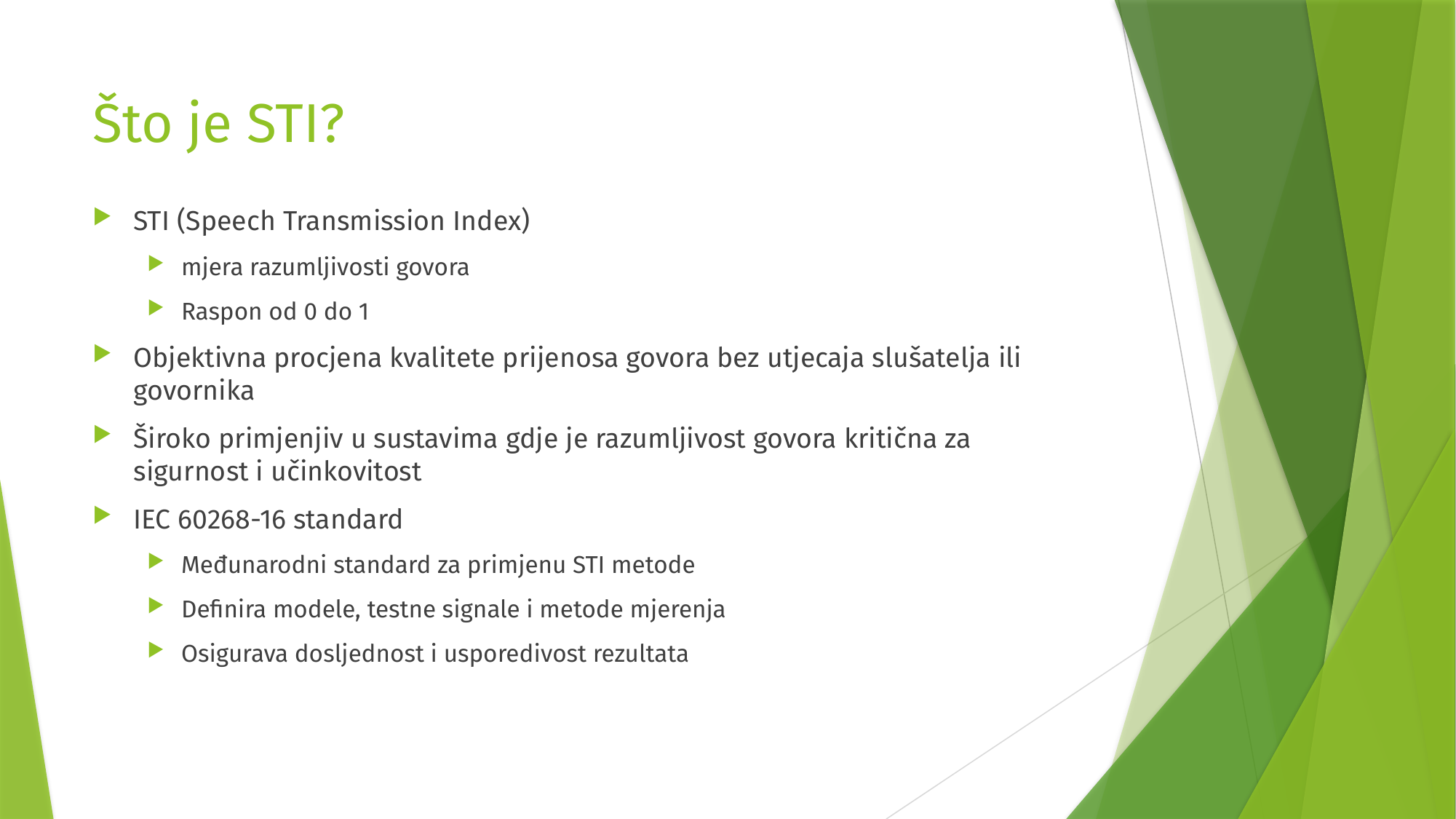

# Što je STI?
STI (Speech Transmission Index)
mjera razumljivosti govora
Raspon od 0 do 1
Objektivna procjena kvalitete prijenosa govora bez utjecaja slušatelja ili govornika
Široko primjenjiv u sustavima gdje je razumljivost govora kritična za sigurnost i učinkovitost
IEC 60268-16 standard
Međunarodni standard za primjenu STI metode
Definira modele, testne signale i metode mjerenja
Osigurava dosljednost i usporedivost rezultata